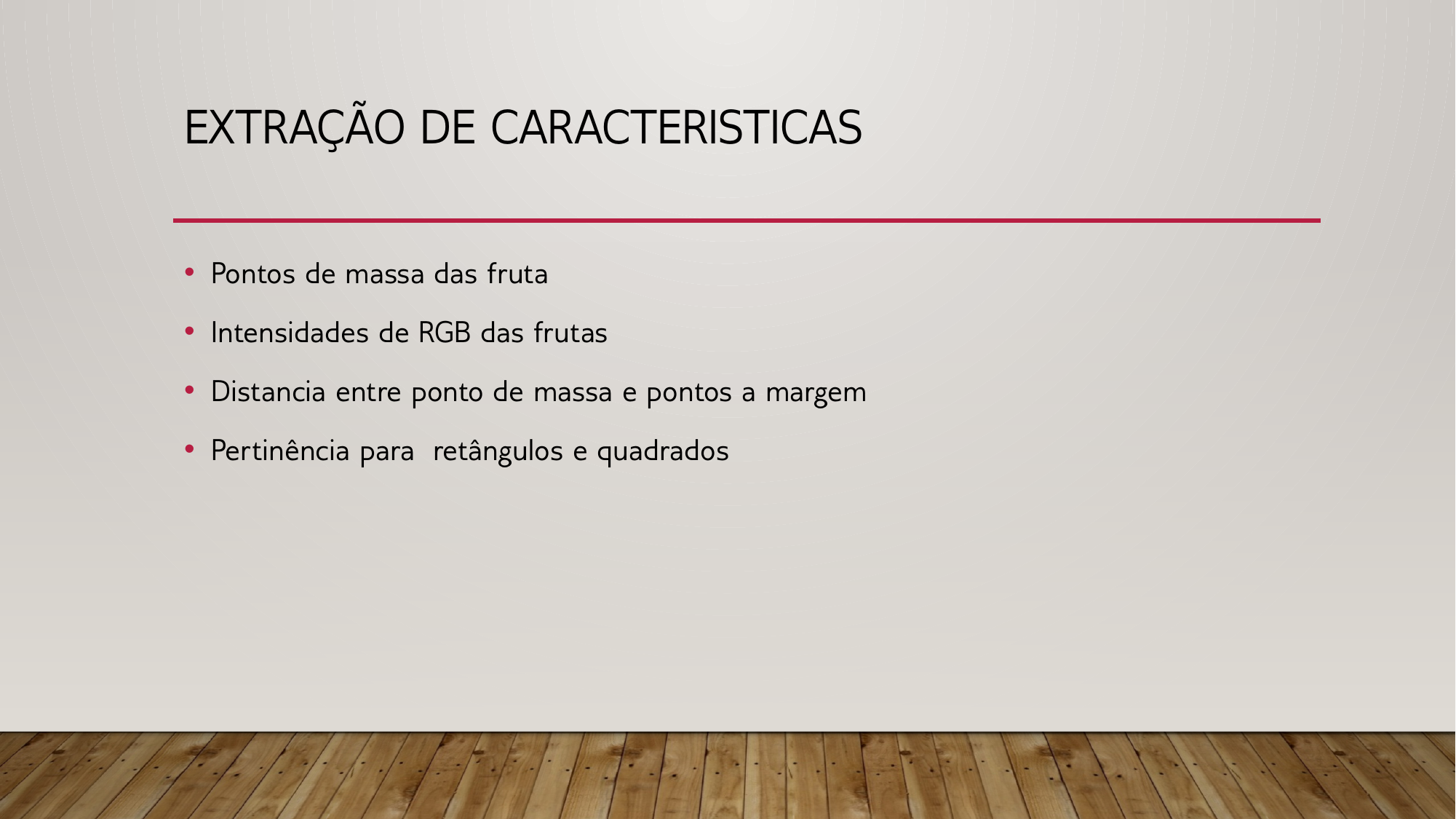

# EXTRAÇÃO DE CARACTERISTICAS
Pontos de massa das fruta
Intensidades de RGB das frutas
Distancia entre ponto de massa e pontos a margem
Pertinência para  retângulos e quadrados